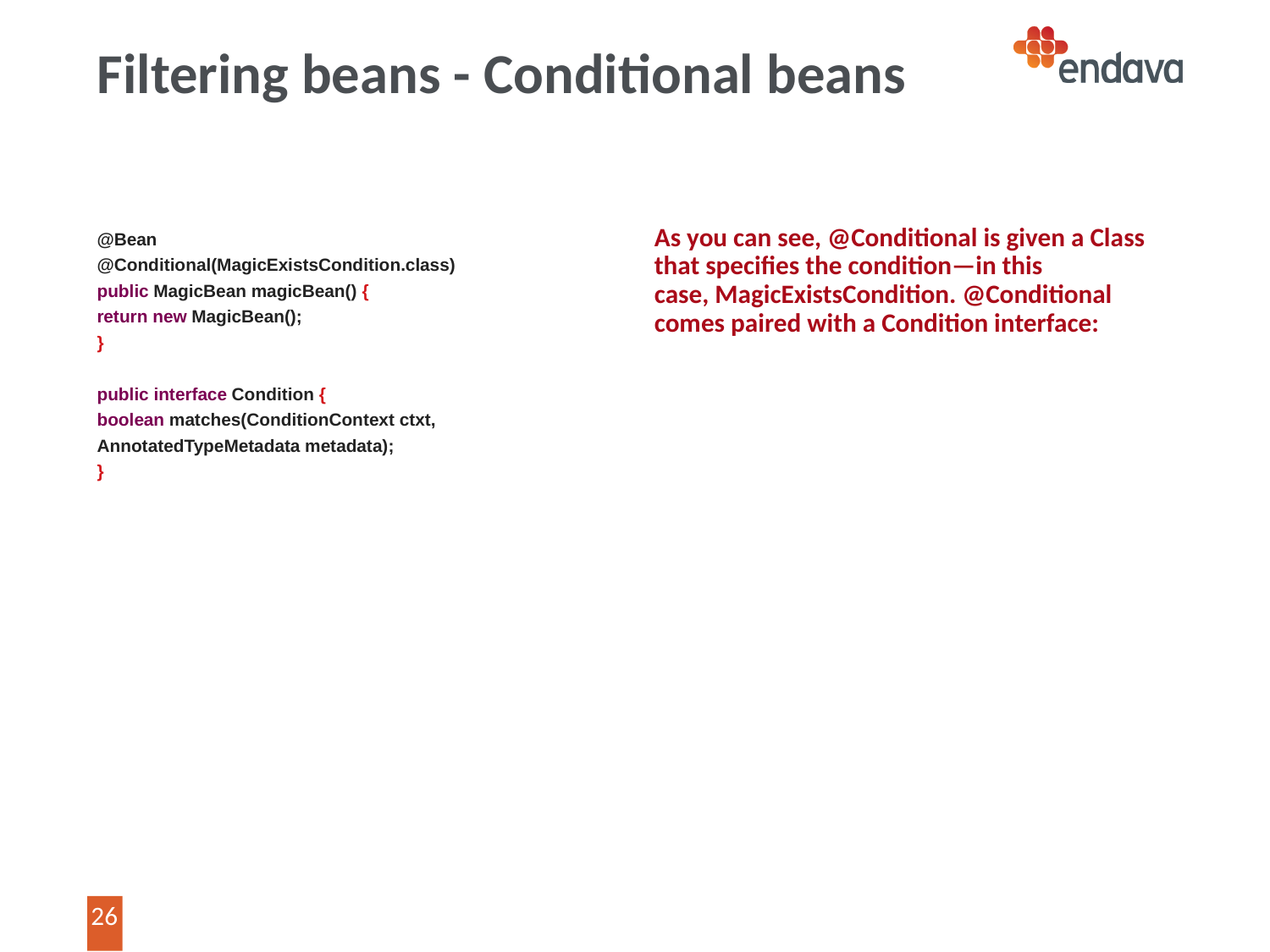

# Filtering beans - Conditional beans
@Bean
@Conditional(MagicExistsCondition.class)
public MagicBean magicBean() {
return new MagicBean();
}
public interface Condition {
boolean matches(ConditionContext ctxt,
AnnotatedTypeMetadata metadata);
}

As you can see, @Conditional is given a Class that specifies the condition—in this
case, MagicExistsCondition. @Conditional comes paired with a Condition interface: